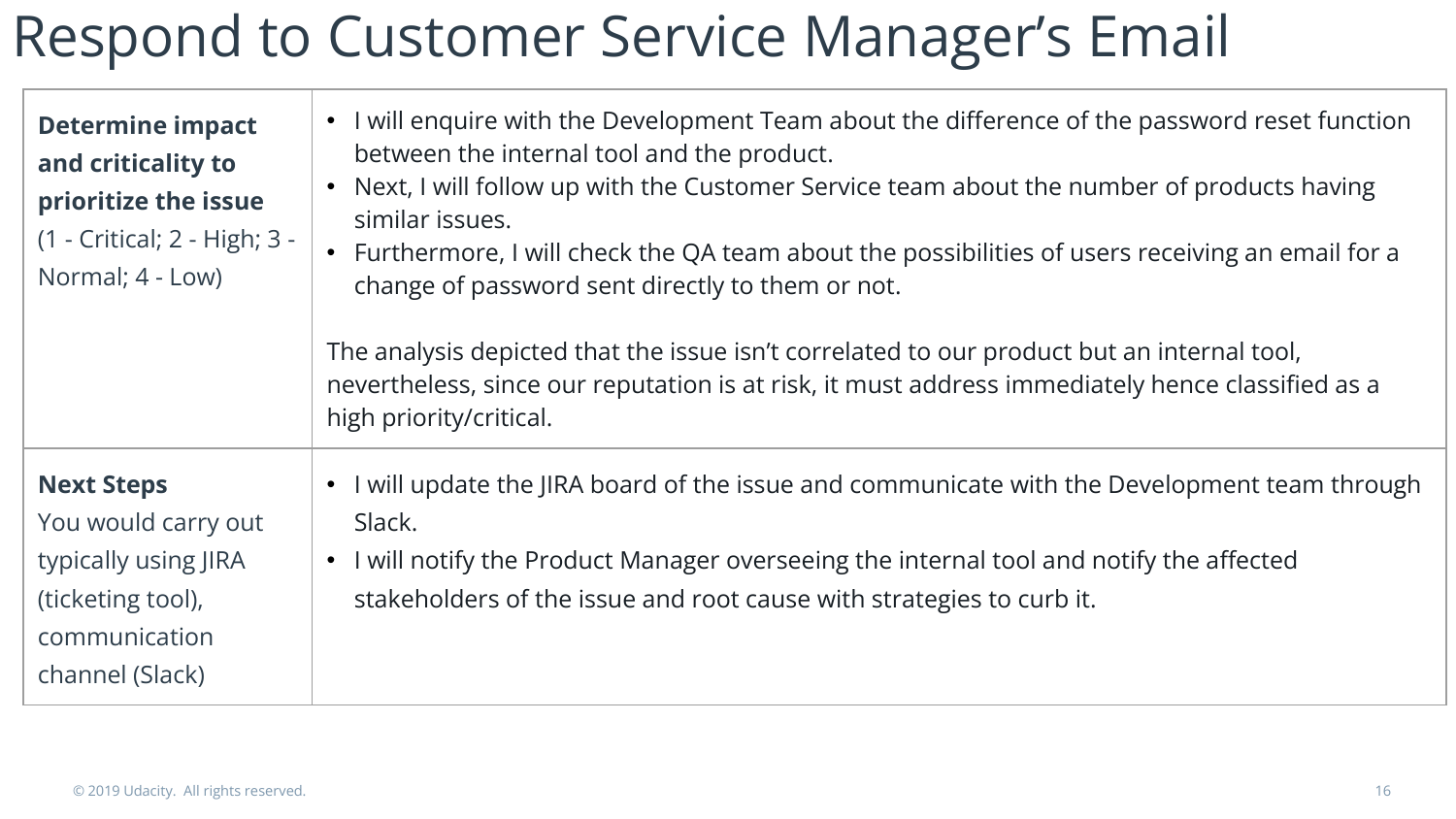

Respond to Customer Service Manager’s Email
| Determine impact and criticality to prioritize the issue (1 - Critical; 2 - High; 3 - Normal; 4 - Low) | I will enquire with the Development Team about the difference of the password reset function between the internal tool and the product. Next, I will follow up with the Customer Service team about the number of products having similar issues. Furthermore, I will check the QA team about the possibilities of users receiving an email for a change of password sent directly to them or not. The analysis depicted that the issue isn’t correlated to our product but an internal tool, nevertheless, since our reputation is at risk, it must address immediately hence classified as a high priority/critical. |
| --- | --- |
| Next Steps You would carry out typically using JIRA (ticketing tool), communication channel (Slack) | I will update the JIRA board of the issue and communicate with the Development team through Slack. I will notify the Product Manager overseeing the internal tool and notify the affected stakeholders of the issue and root cause with strategies to curb it. |
© 2019 Udacity.  All rights reserved.
16